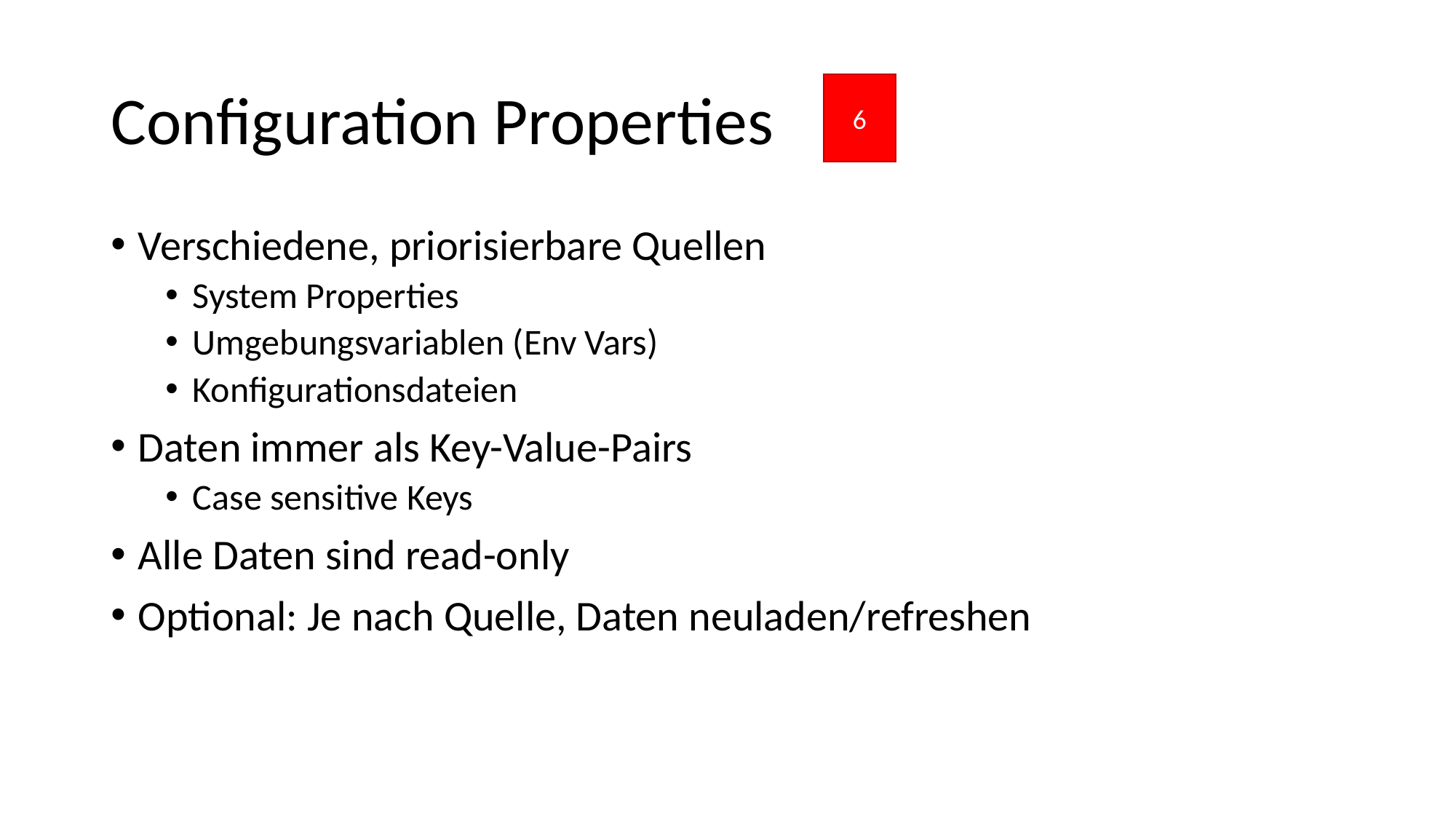

# Configuration Properties
6
Verschiedene, priorisierbare Quellen
System Properties
Umgebungsvariablen (Env Vars)
Konfigurationsdateien
Daten immer als Key-Value-Pairs
Case sensitive Keys
Alle Daten sind read-only
Optional: Je nach Quelle, Daten neuladen/refreshen